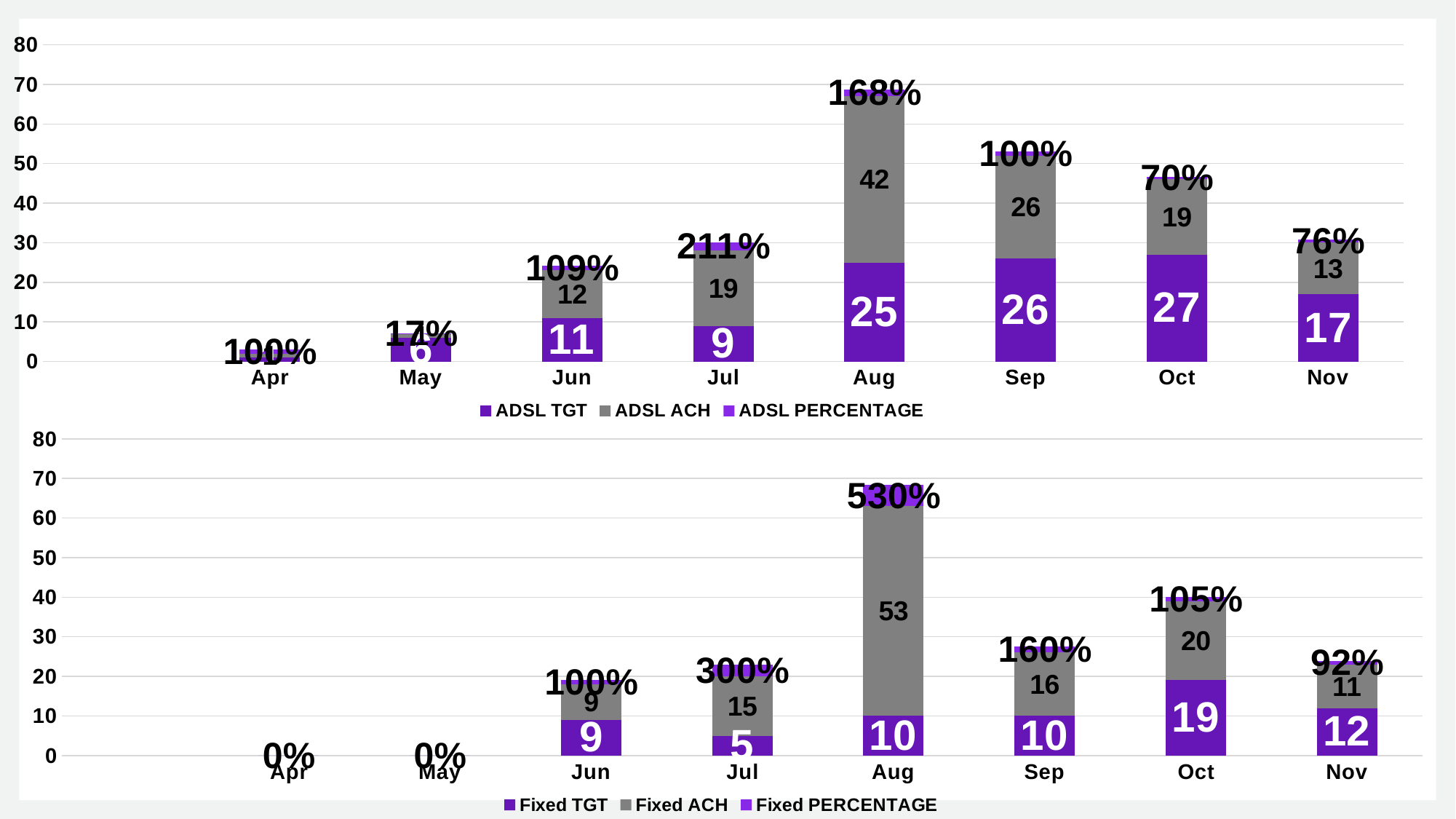

### Chart

| Category | ADSL TGT | ADSL ACH | ADSL PERCENTAGE |
|---|---|---|---|
|  | None | None | None |
| Apr | 1.0 | 1.0 | 1.0 |
| May | 6.0 | 1.0 | 0.16666666666666666 |
| Jun | 11.0 | 12.0 | 1.0909090909090908 |
| Jul | 9.0 | 19.0 | 2.111111111111111 |
| Aug | 25.0 | 42.0 | 1.68 |
| Sep | 26.0 | 26.0 | 1.0 |
| Oct | 27.0 | 19.0 | 0.7037037037037037 |
| Nov | 17.0 | 13.0 | 0.7647058823529411 |

### Chart

| Category | Fixed TGT | Fixed ACH | Fixed PERCENTAGE |
|---|---|---|---|
|  | None | None | None |
| Apr | None | None | 0.0 |
| May | None | None | 0.0 |
| Jun | 9.0 | 9.0 | 1.0 |
| Jul | 5.0 | 15.0 | 3.0 |
| Aug | 10.0 | 53.0 | 5.3 |
| Sep | 10.0 | 16.0 | 1.6 |
| Oct | 19.0 | 20.0 | 1.0526315789473684 |
| Nov | 12.0 | 11.0 | 0.9166666666666666 |